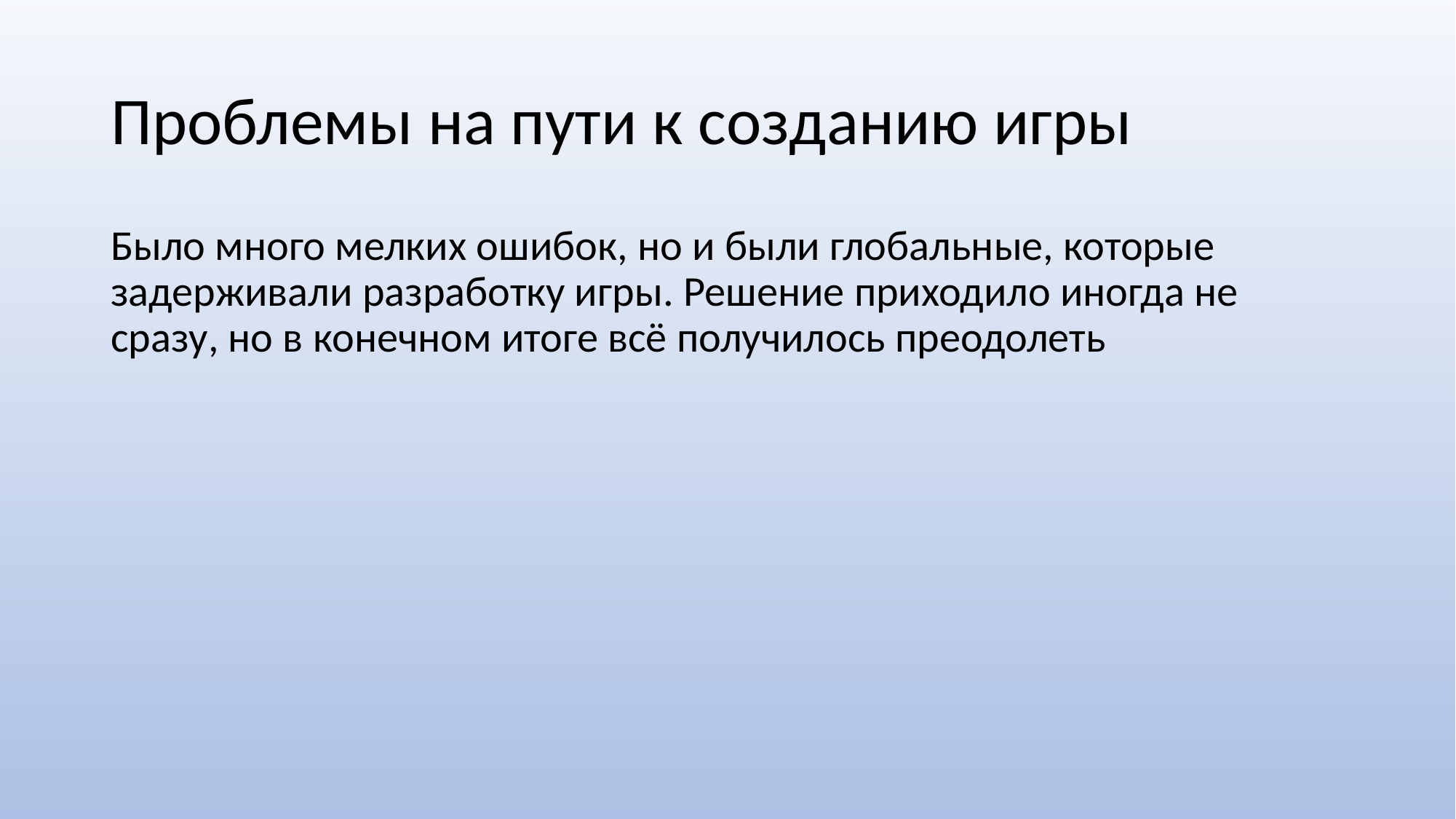

# Проблемы на пути к созданию игры
Было много мелких ошибок, но и были глобальные, которые задерживали разработку игры. Решение приходило иногда не сразу, но в конечном итоге всё получилось преодолеть